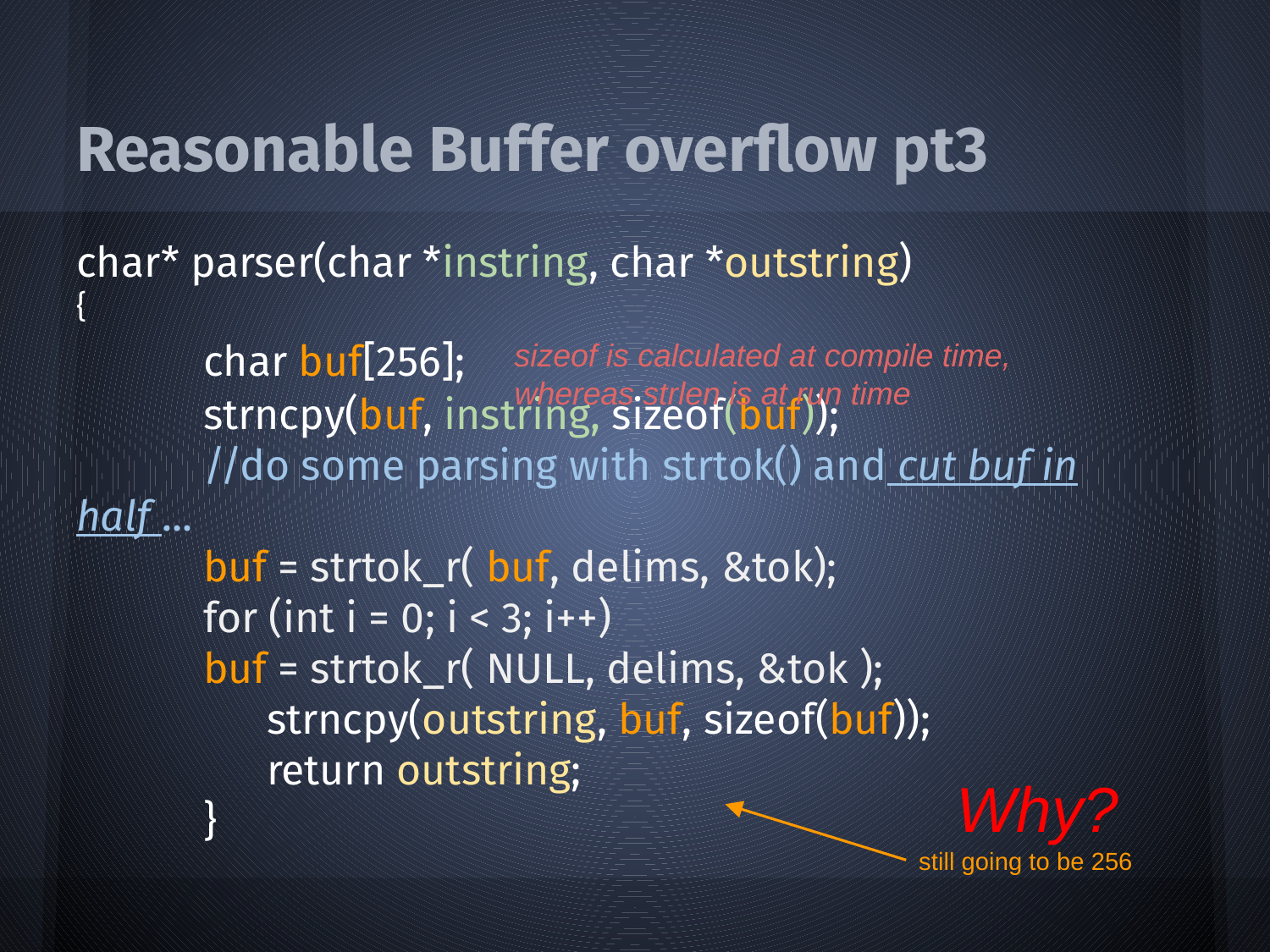

# Reasonable Buffer overflow pt3
char* parser(char *instring, char *outstring)
{
	char buf[256];
	strncpy(buf, instring, sizeof(buf));
	//do some parsing with strtok() and cut buf in half ...
	buf = strtok_r( buf, delims, &tok);
	for (int i = 0; i < 3; i++)
buf = strtok_r( NULL, delims, &tok );
	strncpy(outstring, buf, sizeof(buf));
	return outstring;
}
sizeof is calculated at compile time,
whereas strlen is at run time
Why?

still going to be 256